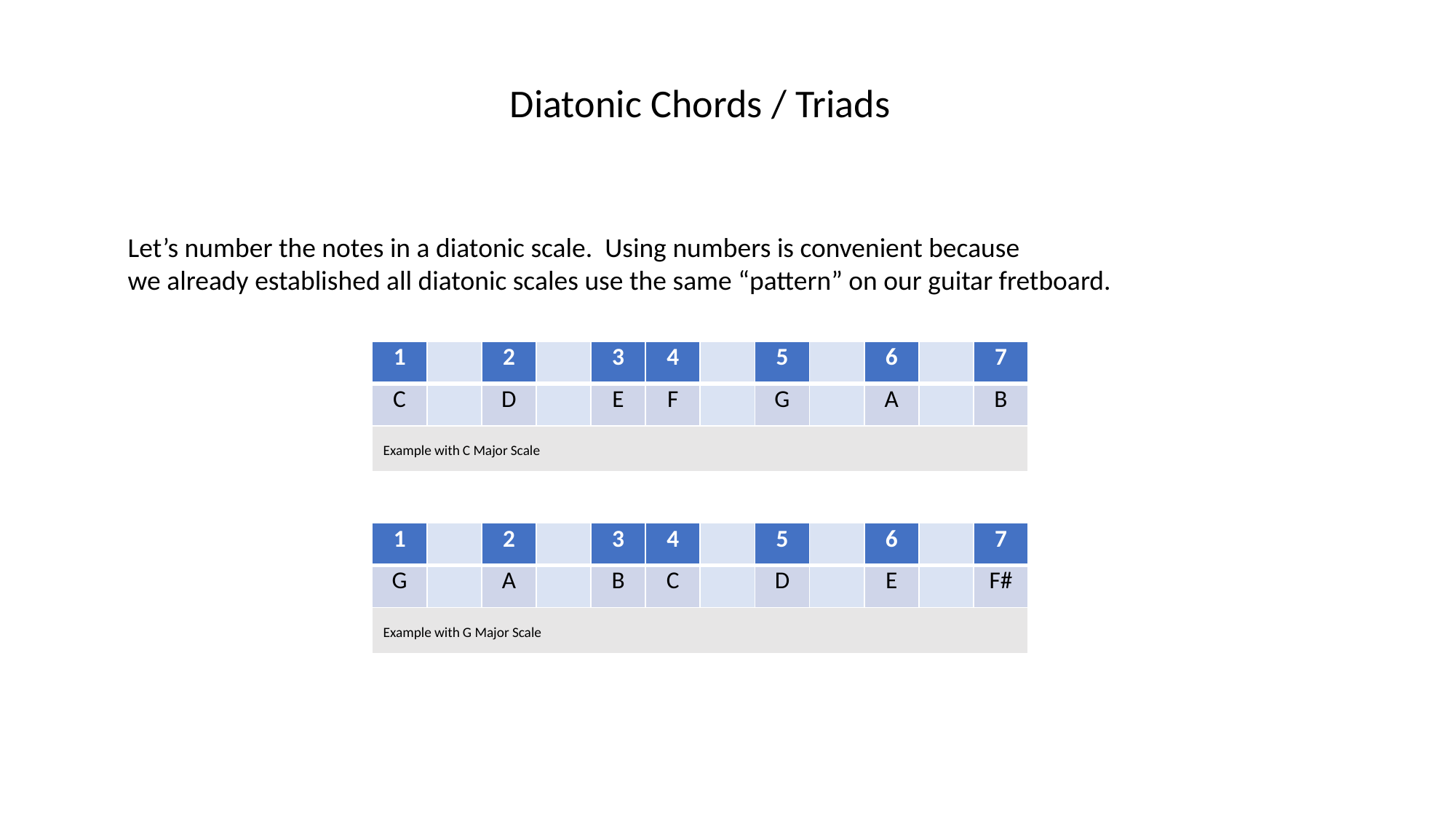

Diatonic Chords / Triads
Let’s number the notes in a diatonic scale.  Using numbers is convenient because
we already established all diatonic scales use the same “pattern” on our guitar fretboard.
| 1 |  | 2 |  | 3 | 4 |  | 5 |  | 6 |  | 7 |
| --- | --- | --- | --- | --- | --- | --- | --- | --- | --- | --- | --- |
| C |  | D |  | E | F |  | G |  | A |  | B |
| Example with C Major Scale |  |  |  |  |  |  |  |  |  |  |  |
| 1 |  | 2 |  | 3 | 4 |  | 5 |  | 6 |  | 7 |
| --- | --- | --- | --- | --- | --- | --- | --- | --- | --- | --- | --- |
| G |  | A |  | B | C |  | D |  | E |  | F# |
| Example with G Major Scale |  |  |  |  |  |  |  |  |  |  |  |